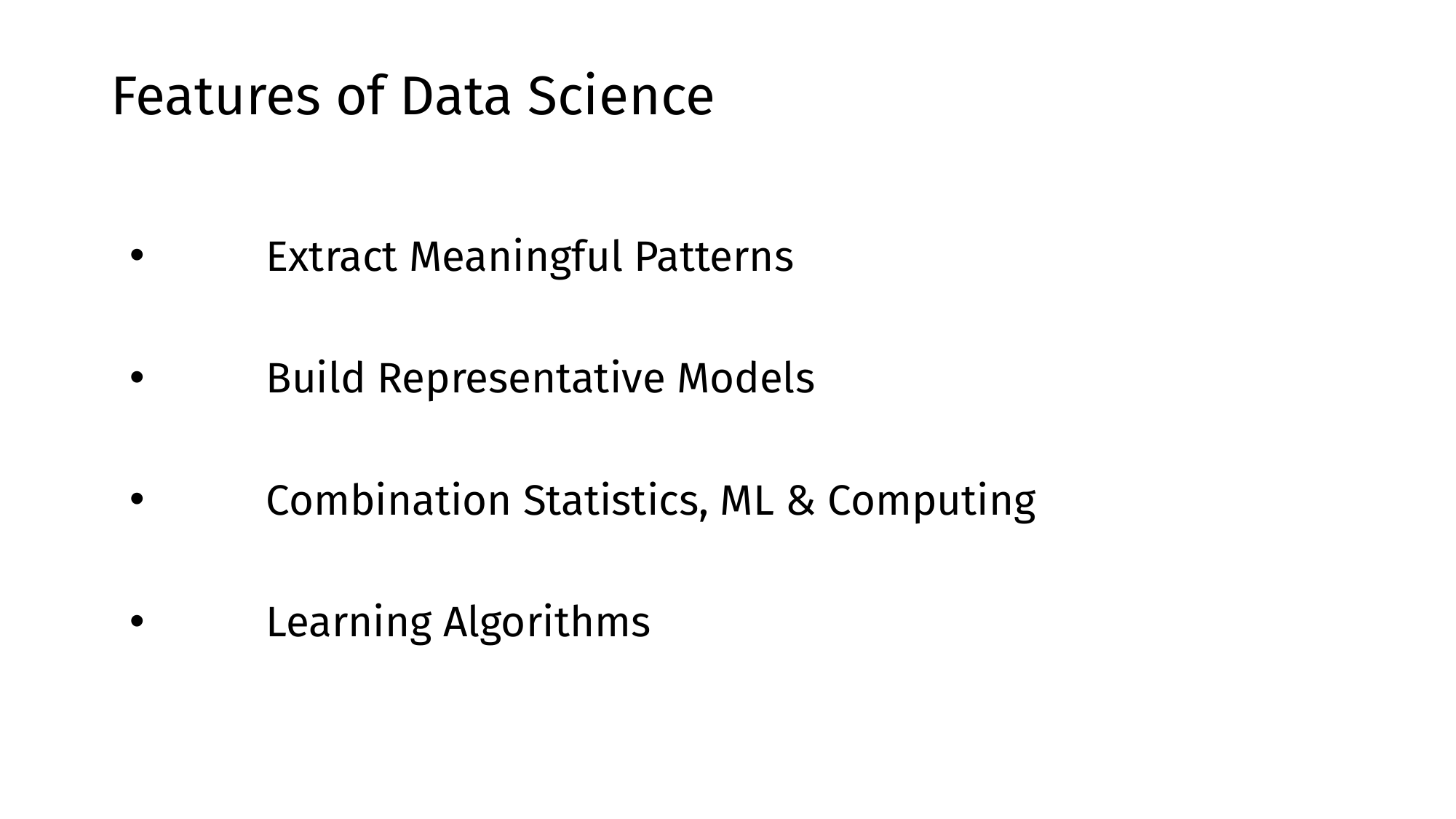

# Features of Data Science
	Extract Meaningful Patterns

	Build Representative Models

	Combination Statistics, ML & Computing

	Learning Algorithms